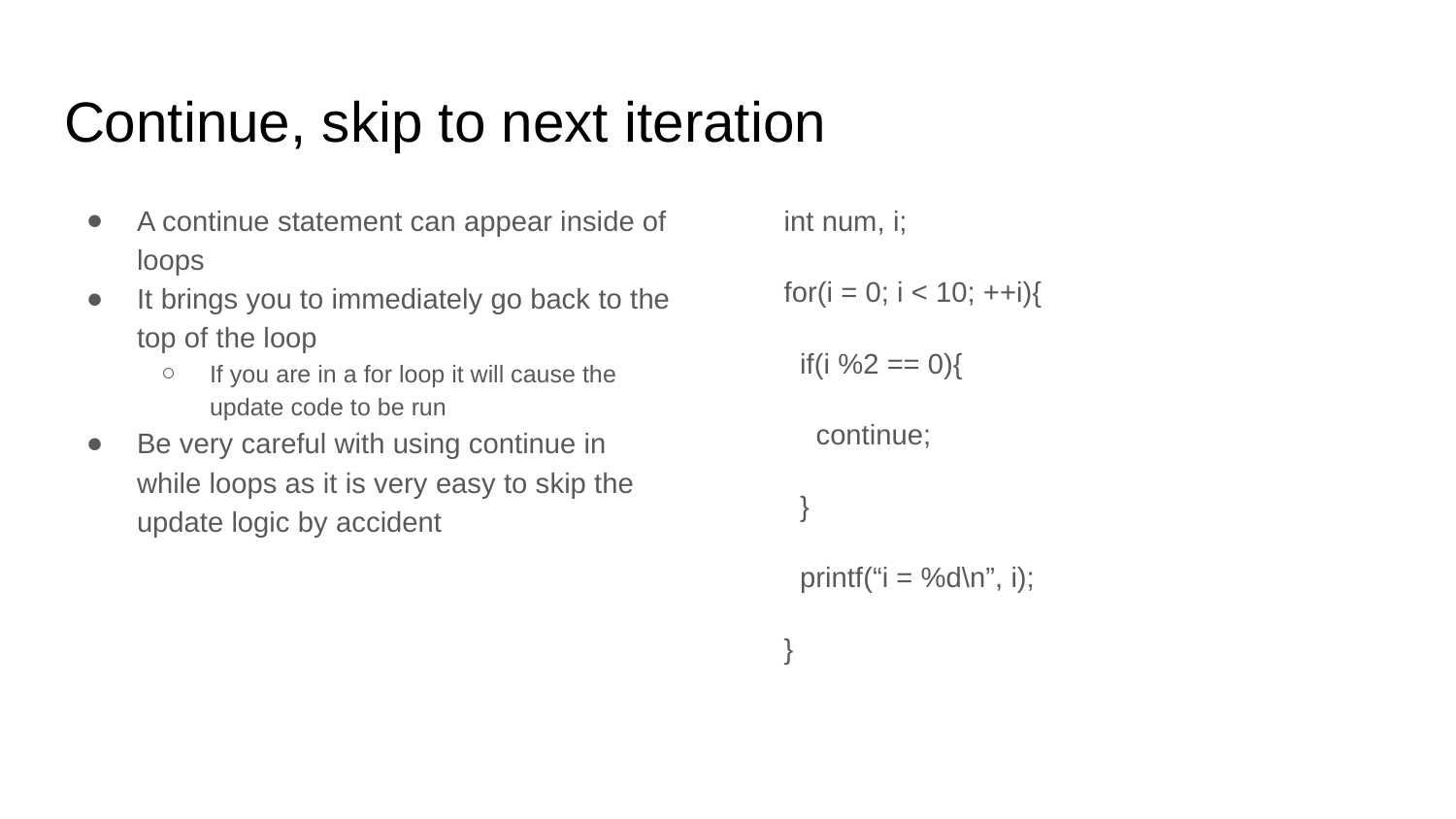

# Continue, skip to next iteration
A continue statement can appear inside of loops
It brings you to immediately go back to the top of the loop
If you are in a for loop it will cause the update code to be run
Be very careful with using continue in while loops as it is very easy to skip the update logic by accident
int num, i;
for(i = 0; i < 10; ++i){
  if(i %2 == 0){
    continue;
  }
  printf(“i = %d\n”, i);
}